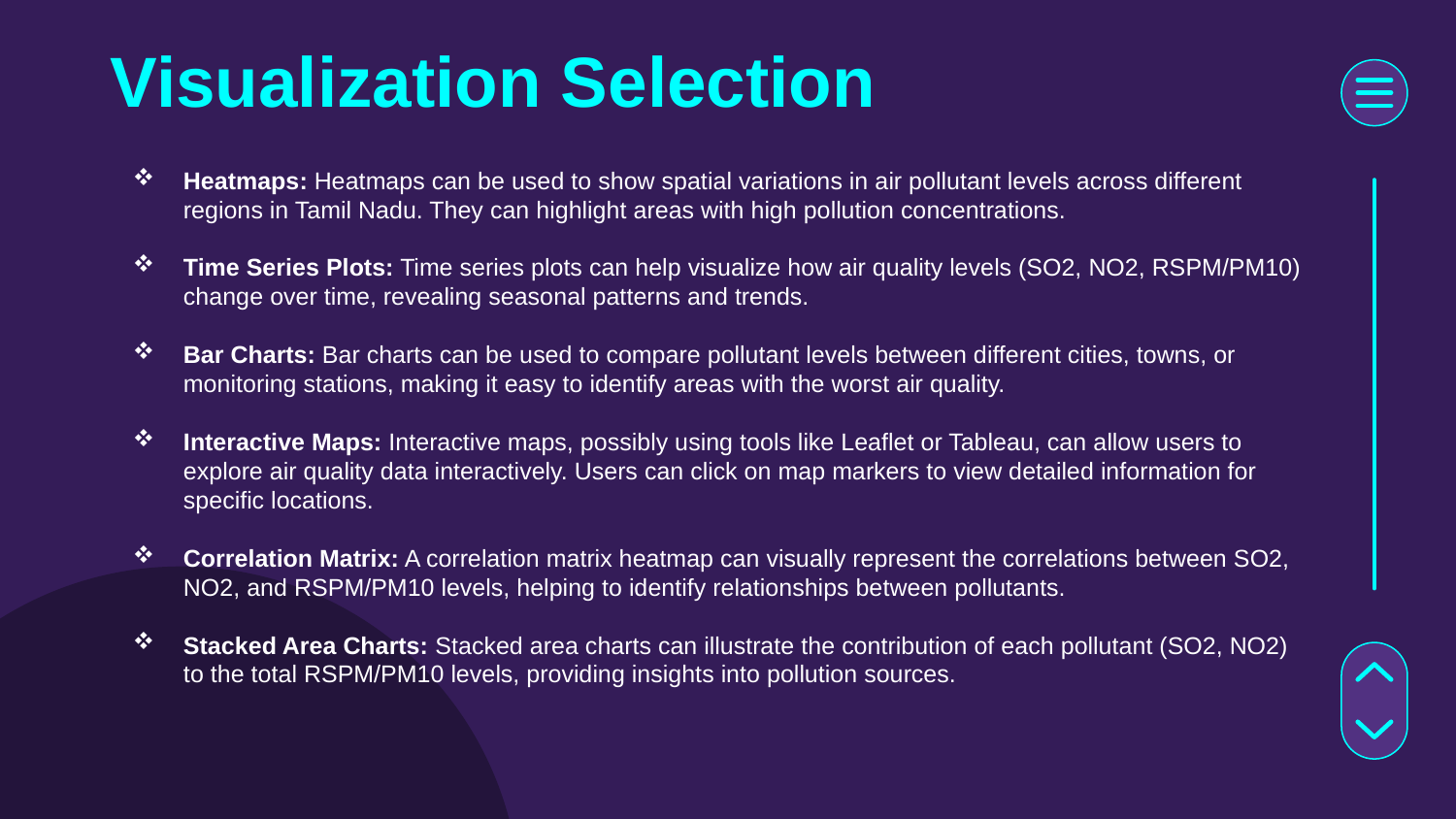

# Visualization Selection
Heatmaps: Heatmaps can be used to show spatial variations in air pollutant levels across different regions in Tamil Nadu. They can highlight areas with high pollution concentrations.

Time Series Plots: Time series plots can help visualize how air quality levels (SO2, NO2, RSPM/PM10) change over time, revealing seasonal patterns and trends.

Bar Charts: Bar charts can be used to compare pollutant levels between different cities, towns, or monitoring stations, making it easy to identify areas with the worst air quality.

Interactive Maps: Interactive maps, possibly using tools like Leaflet or Tableau, can allow users to explore air quality data interactively. Users can click on map markers to view detailed information for specific locations.

Correlation Matrix: A correlation matrix heatmap can visually represent the correlations between SO2, NO2, and RSPM/PM10 levels, helping to identify relationships between pollutants.

Stacked Area Charts: Stacked area charts can illustrate the contribution of each pollutant (SO2, NO2) to the total RSPM/PM10 levels, providing insights into pollution sources.